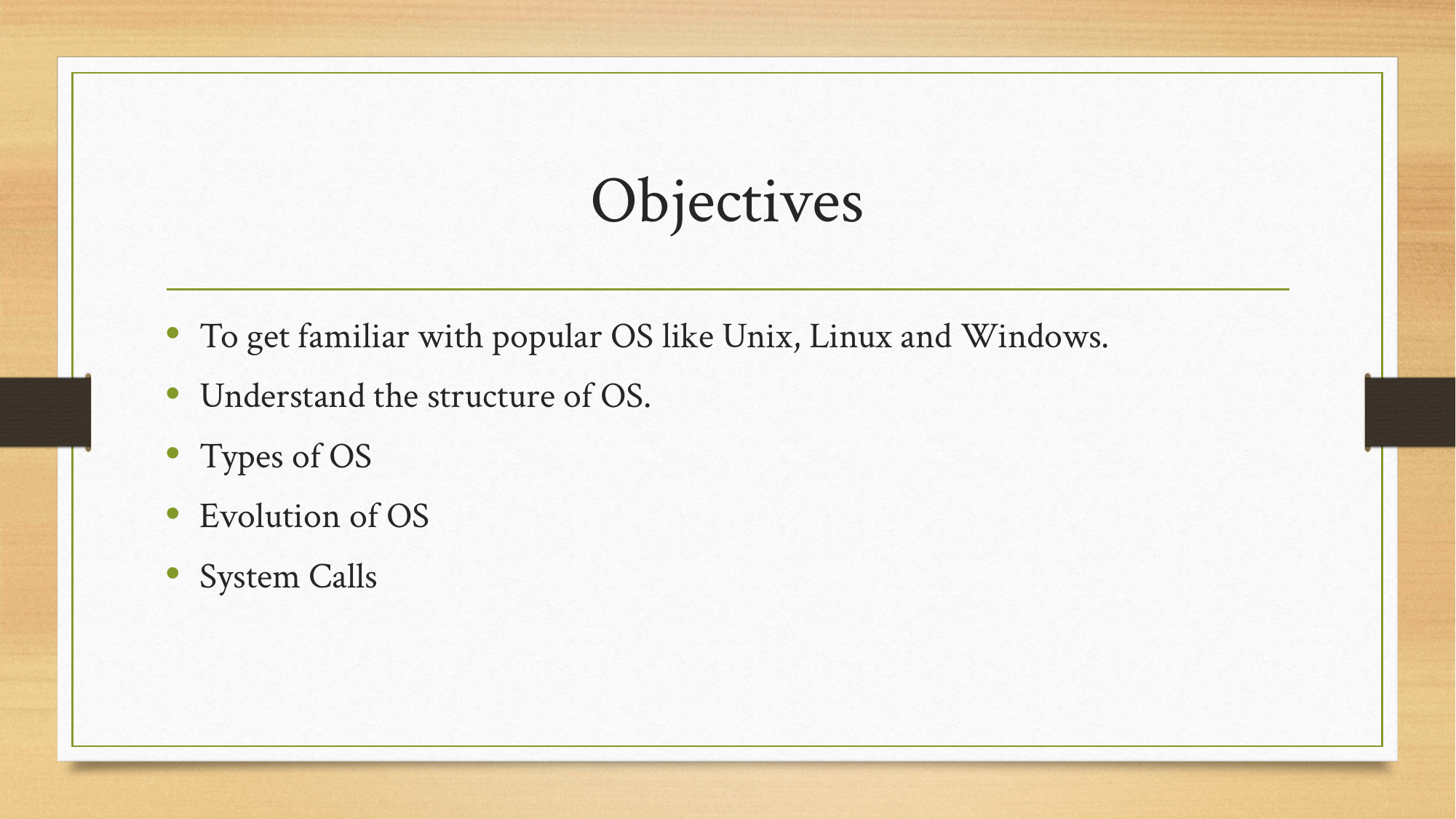

# Objectives
To get familiar with popular OS like Unix, Linux and Windows.
Understand the structure of OS.
Types of OS
Evolution of OS
System Calls